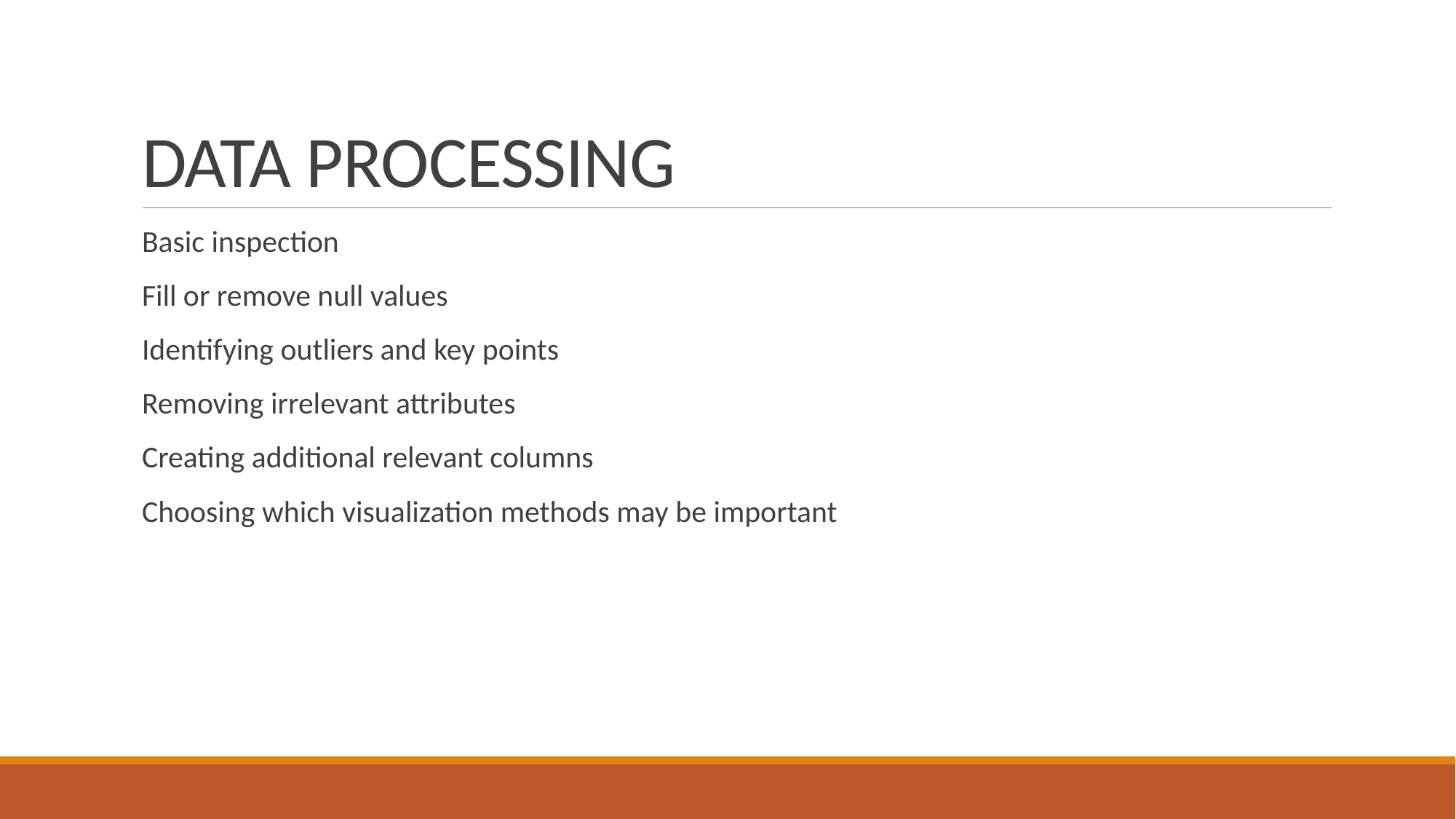

# DATA PROCESSING
Basic inspection
Fill or remove null values
Identifying outliers and key points
Removing irrelevant attributes
Creating additional relevant columns
Choosing which visualization methods may be important